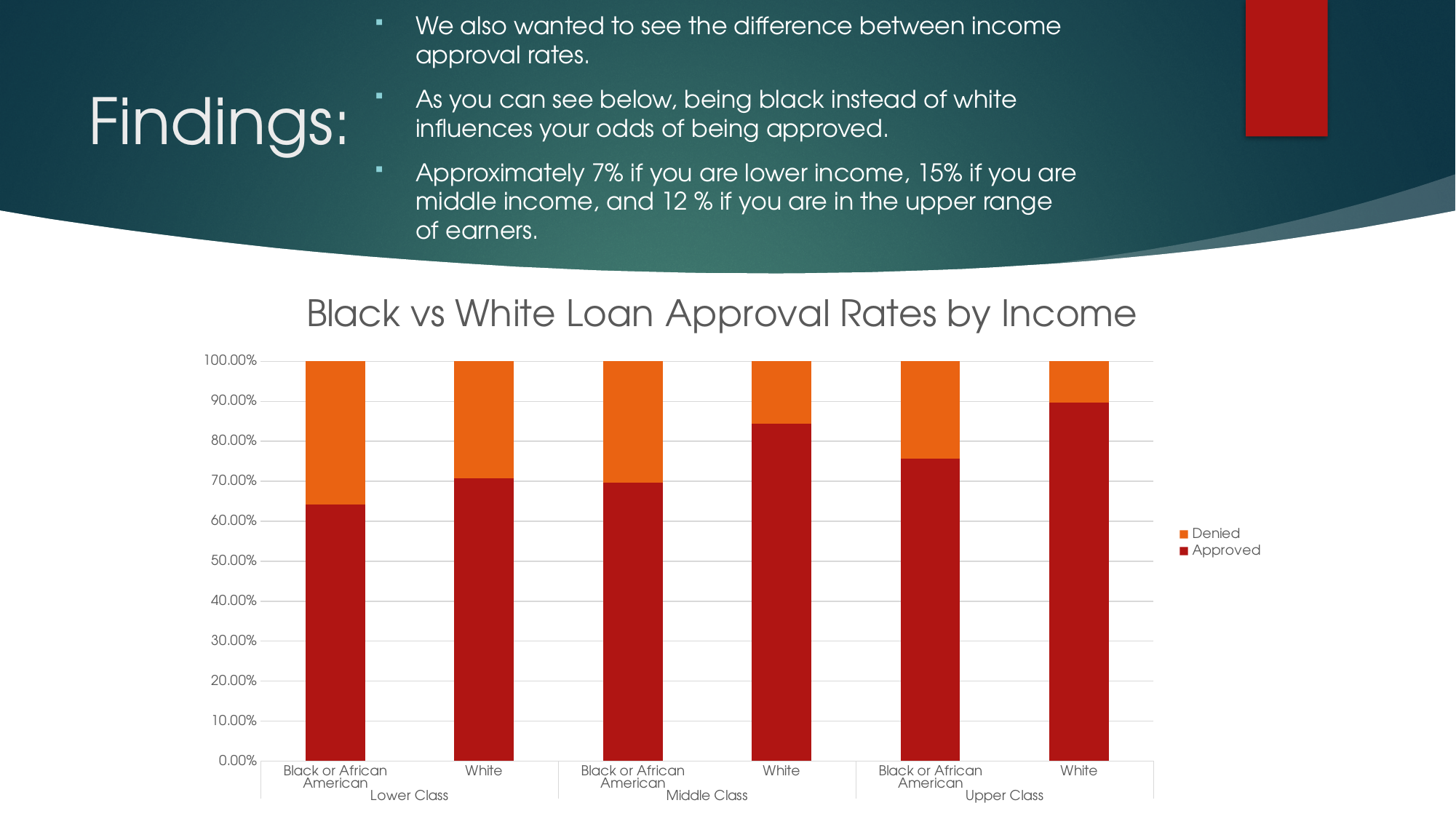

We also wanted to see the difference between income approval rates.
As you can see below, being black instead of white influences your odds of being approved.
Approximately 7% if you are lower income, 15% if you are middle income, and 12 % if you are in the upper range of earners.
# Findings:

### Chart: Black vs White Loan Approval Rates by Income

| Category | Approved | Denied |
|---|---|---|
| Black or African American | 0.6423611111111112 | 0.3576388888888889 |
| White | 0.7077363896848138 | 0.2922636103151863 |
| Black or African American | 0.6964006259780907 | 0.30359937402190923 |
| White | 0.843996062992126 | 0.15600393700787402 |
| Black or African American | 0.7571428571428571 | 0.24285714285714285 |
| White | 0.8970866439651911 | 0.10291335603480893 |